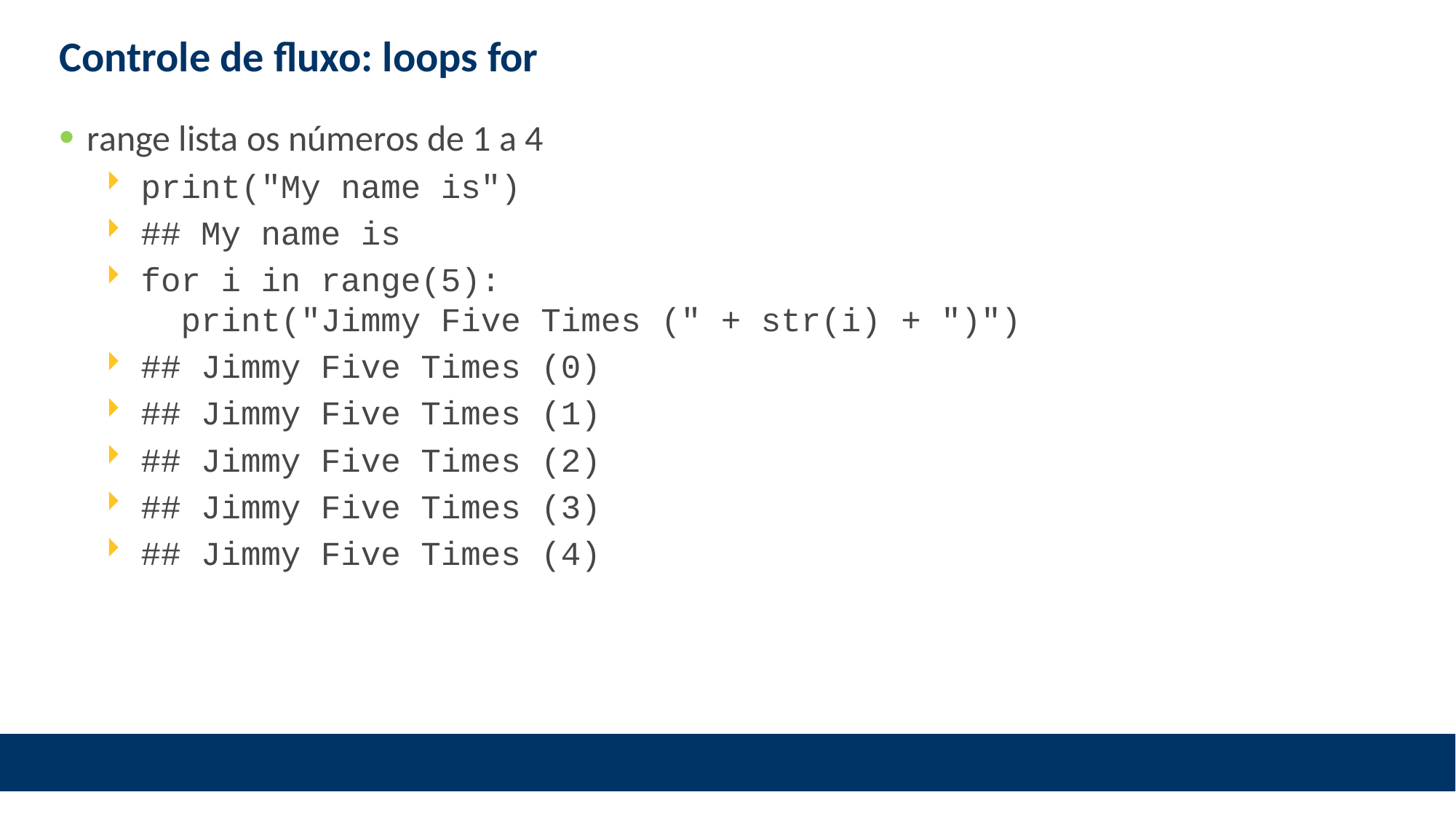

# Controle de fluxo: loops for
range lista os números de 1 a 4
print("My name is")
## My name is
for i in range(5):
  print("Jimmy Five Times (" + str(i) + ")")
## Jimmy Five Times (0)
## Jimmy Five Times (1)
## Jimmy Five Times (2)
## Jimmy Five Times (3)
## Jimmy Five Times (4)